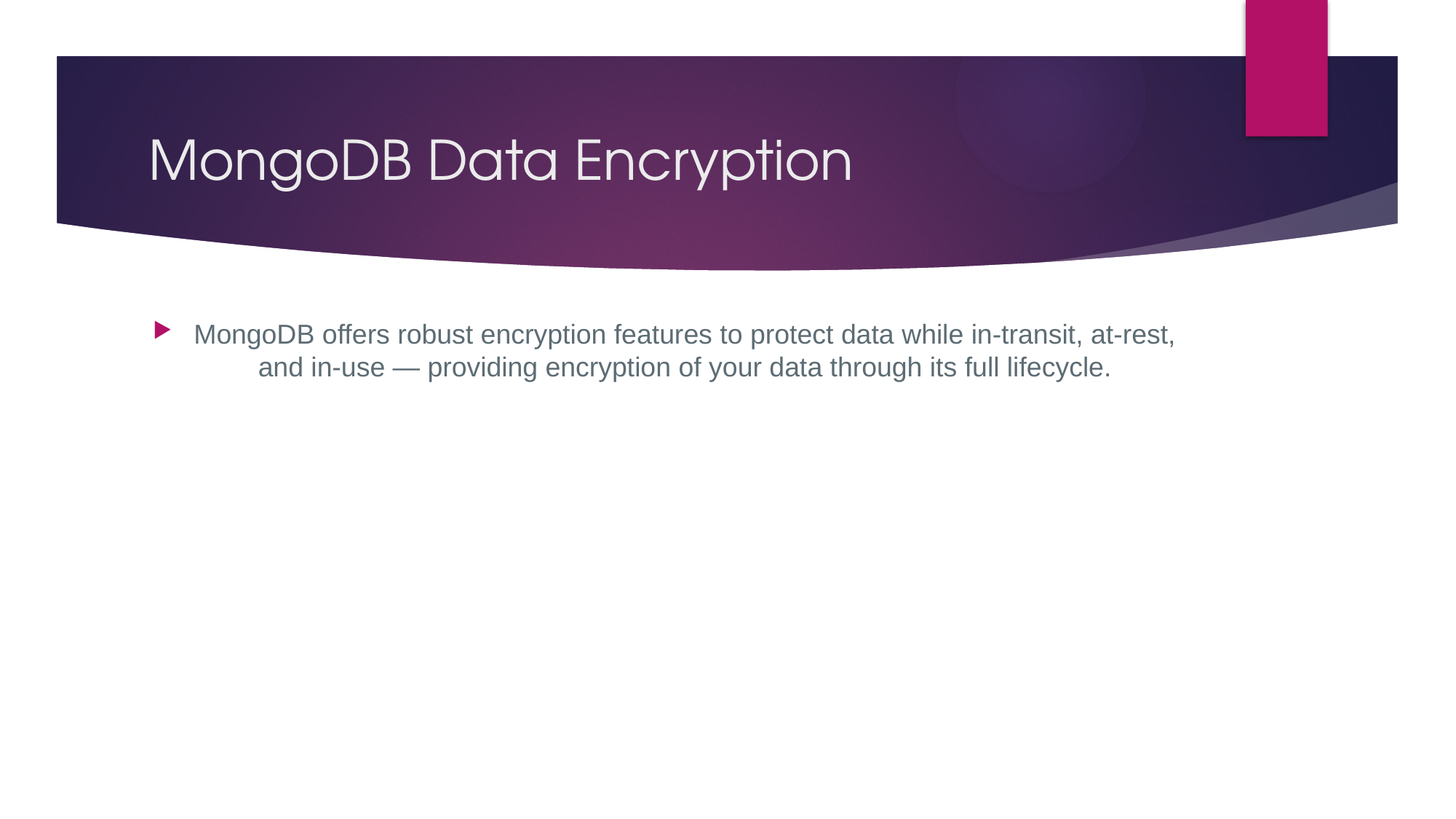

# MongoDB Data Encryption
MongoDB offers robust encryption features to protect data while in-transit, at-rest, and in-use — providing encryption of your data through its full lifecycle.